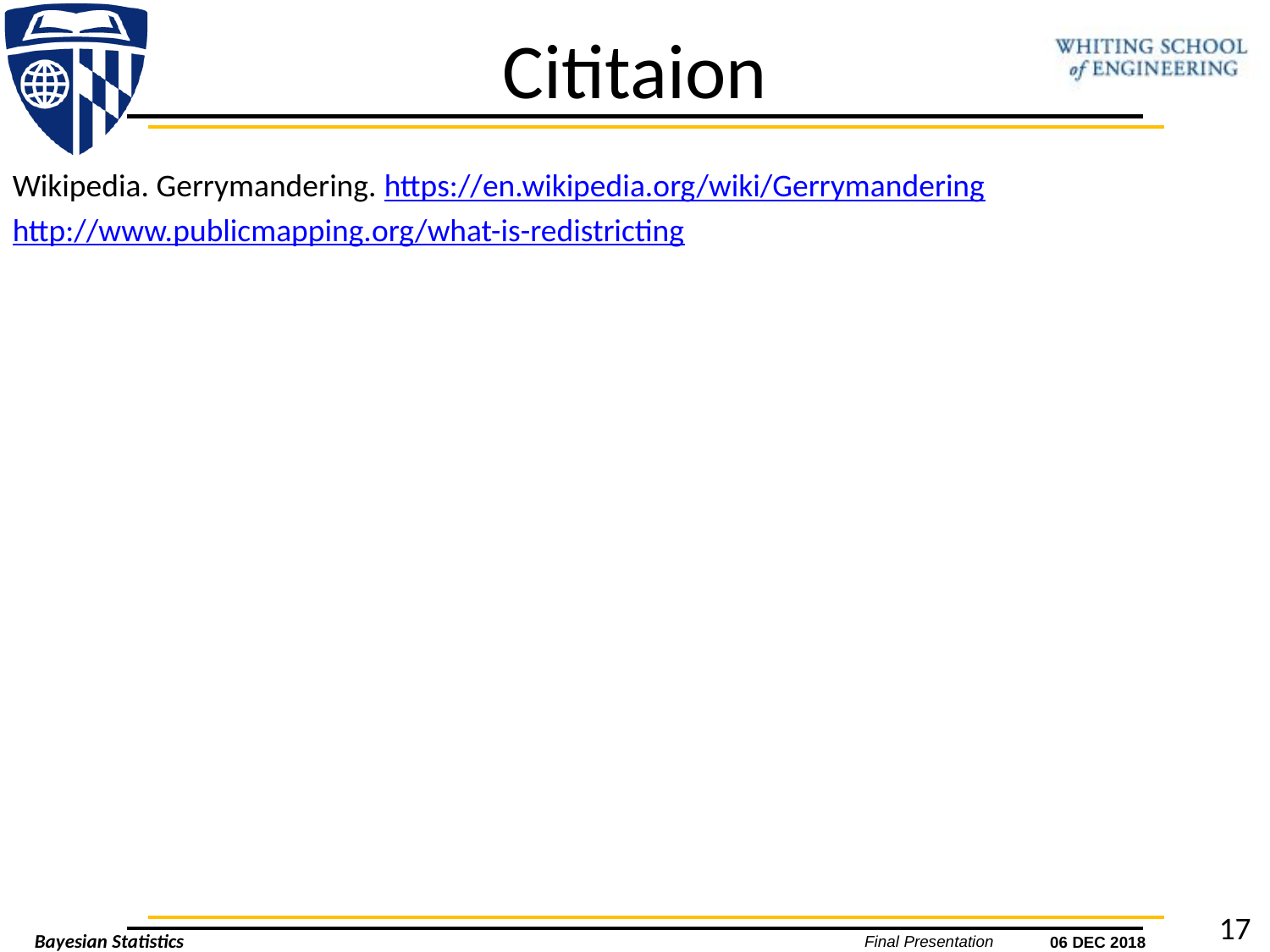

# Cititaion
Wikipedia. Gerrymandering. https://en.wikipedia.org/wiki/Gerrymandering
http://www.publicmapping.org/what-is-redistricting

17